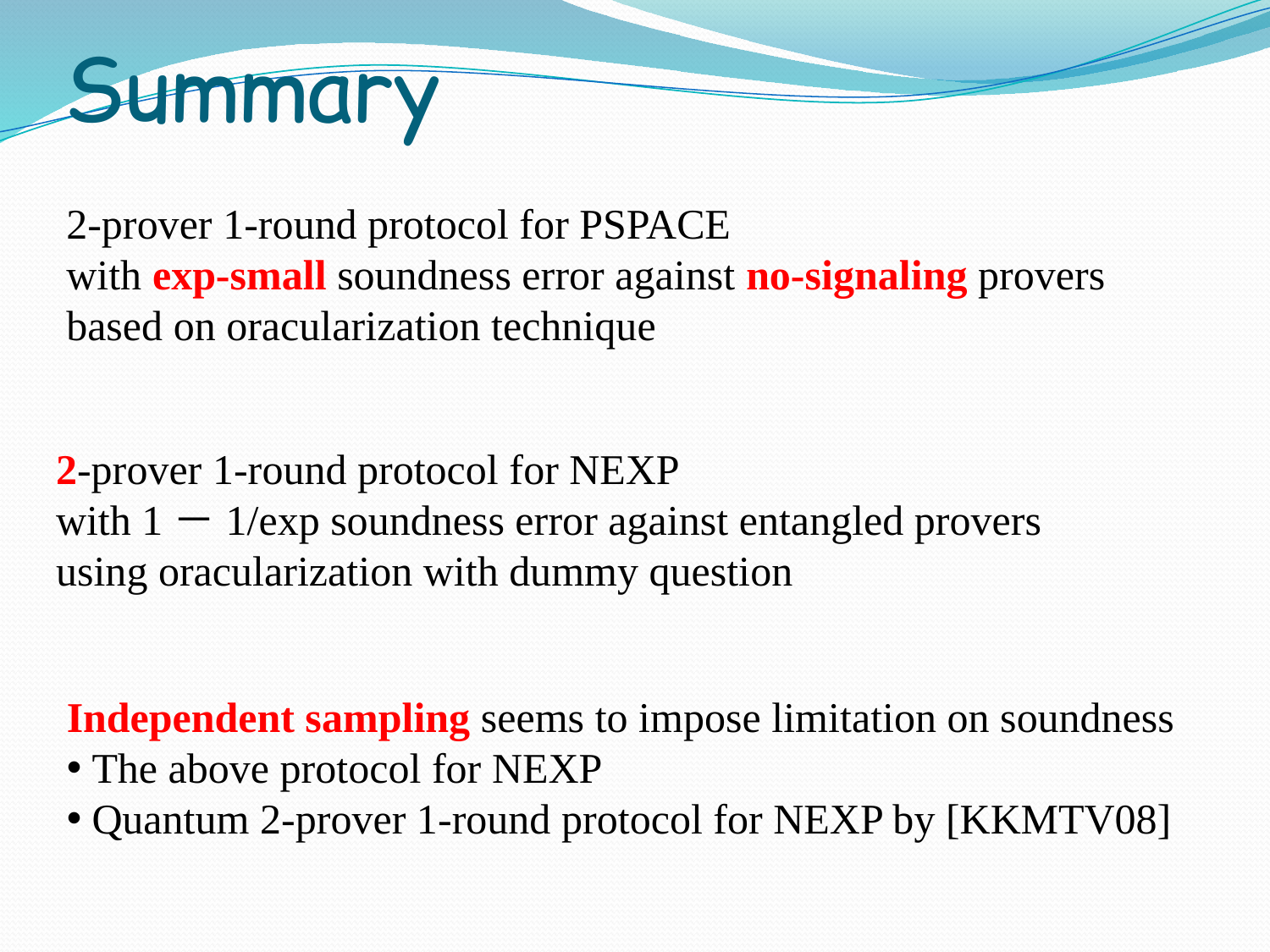

# Summary
2-prover 1-round protocol for PSPACE
with exp-small soundness error against no-signaling provers
based on oracularization technique
2-prover 1-round protocol for NEXP
with 1－1/exp soundness error against entangled provers
using oracularization with dummy question
Independent sampling seems to impose limitation on soundness
 The above protocol for NEXP
 Quantum 2-prover 1-round protocol for NEXP by [KKMTV08]